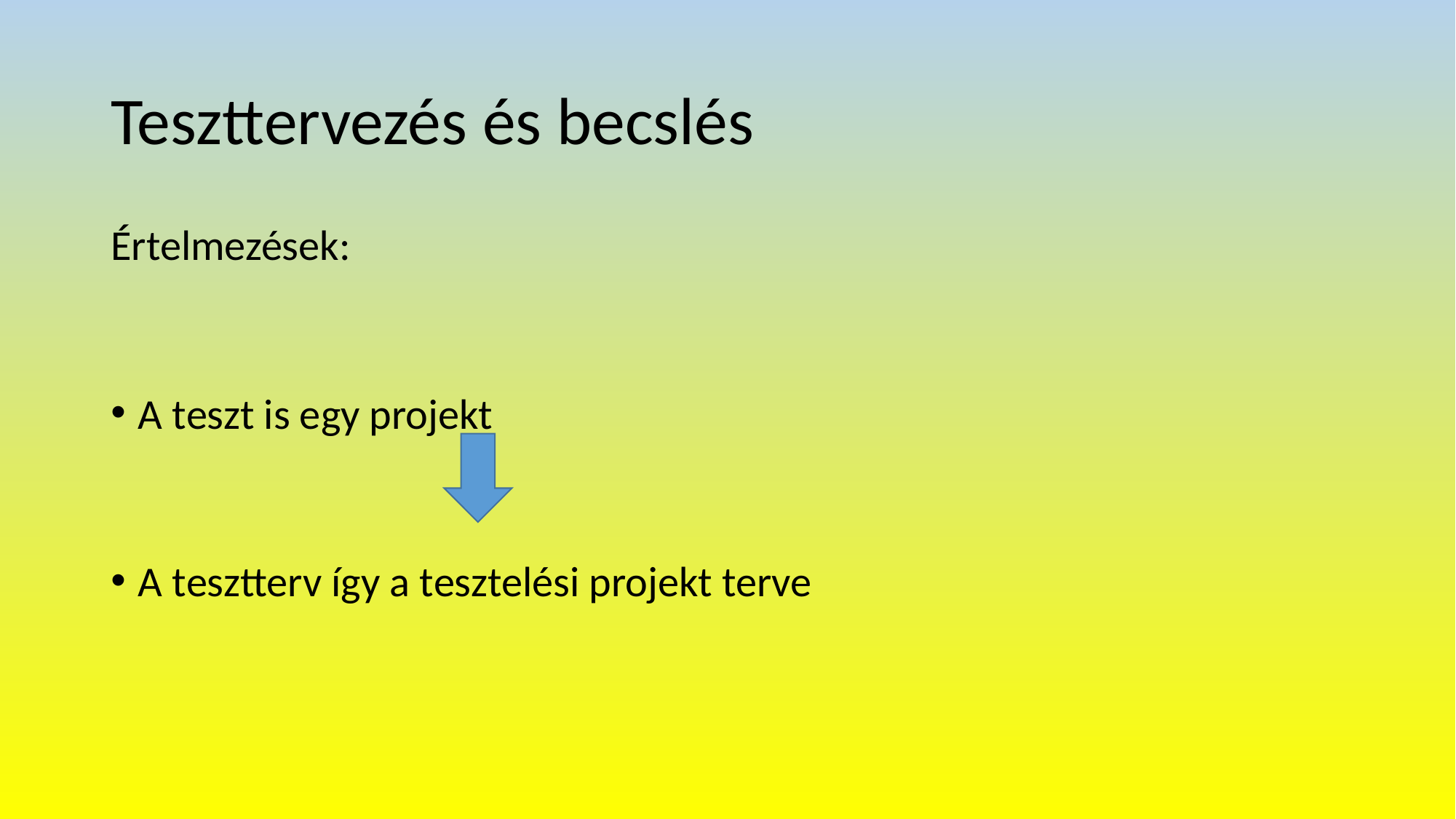

# Teszttervezés és becslés
Értelmezések:
A teszt is egy projekt
A tesztterv így a tesztelési projekt terve